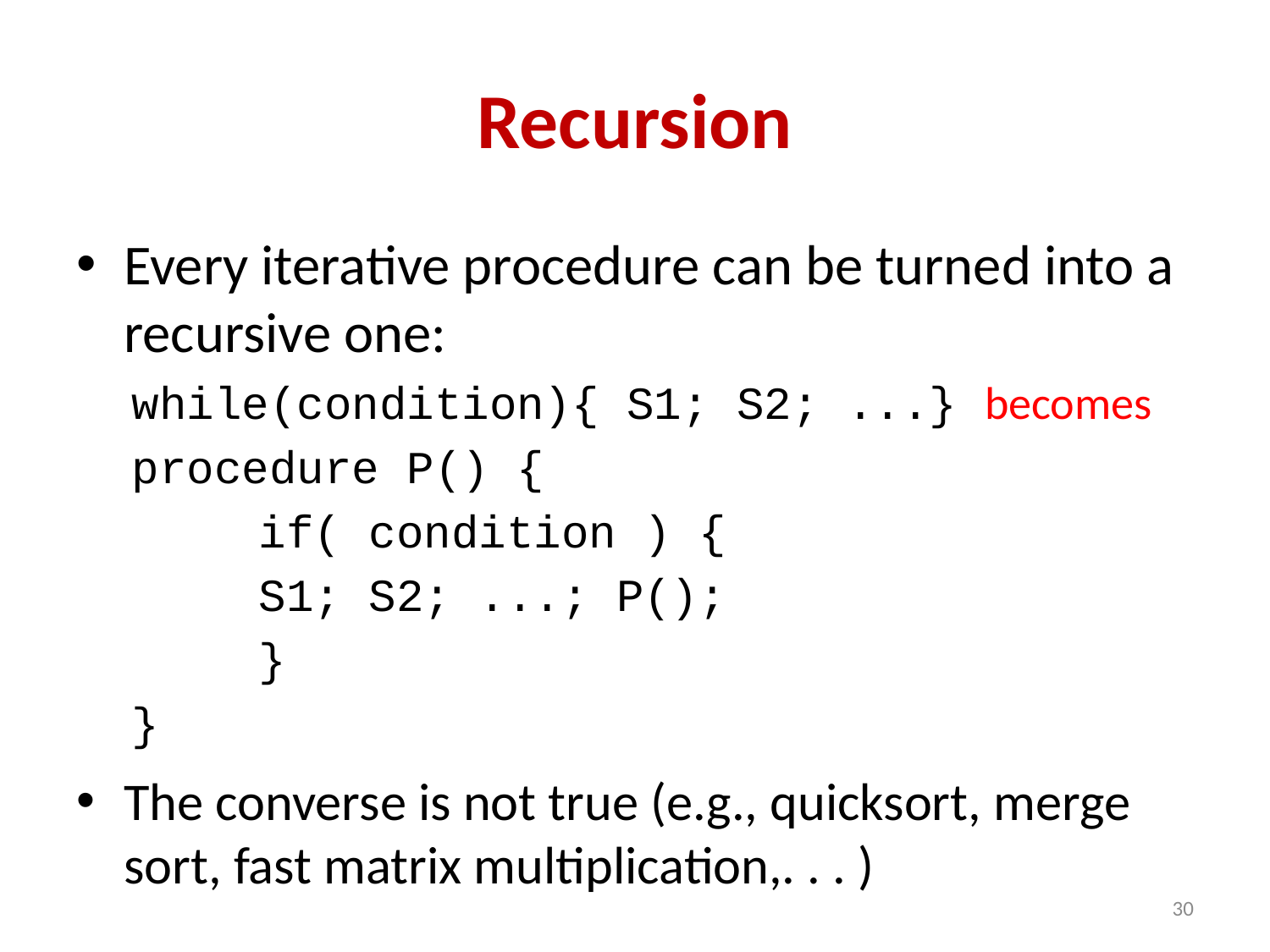

# Recursion
Every iterative procedure can be turned into a recursive one:
while(condition){ S1; S2; ...} becomes
procedure P() {
	if( condition ) {
	S1; S2; ...; P();
	}
}
The converse is not true (e.g., quicksort, merge sort, fast matrix multiplication,. . . )
30